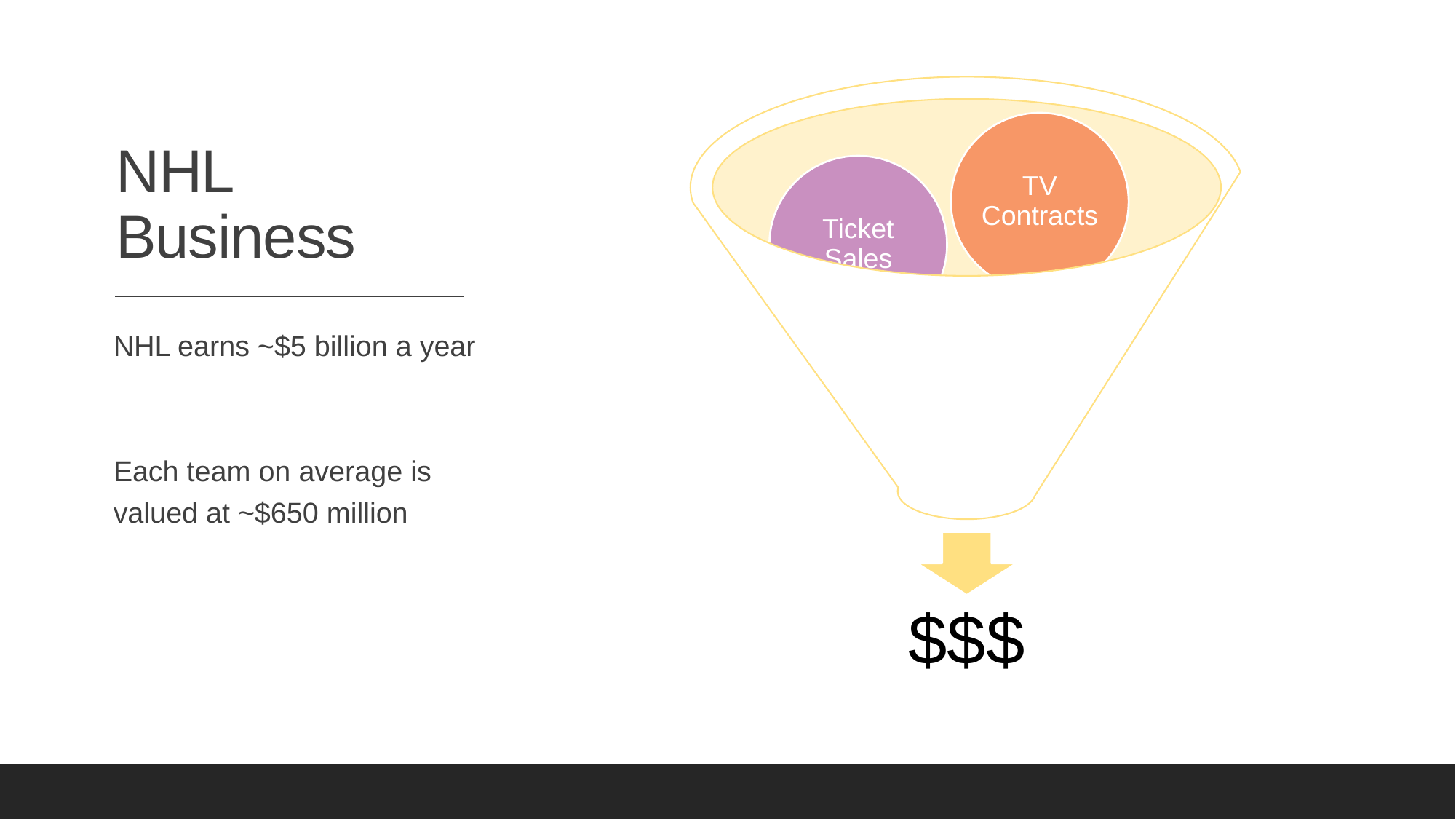

TV Contracts
Ticket Sales
Other

$$$
# NHL Business
NHL earns ~$5 billion a year

Each team on average is valued at ~$650 million